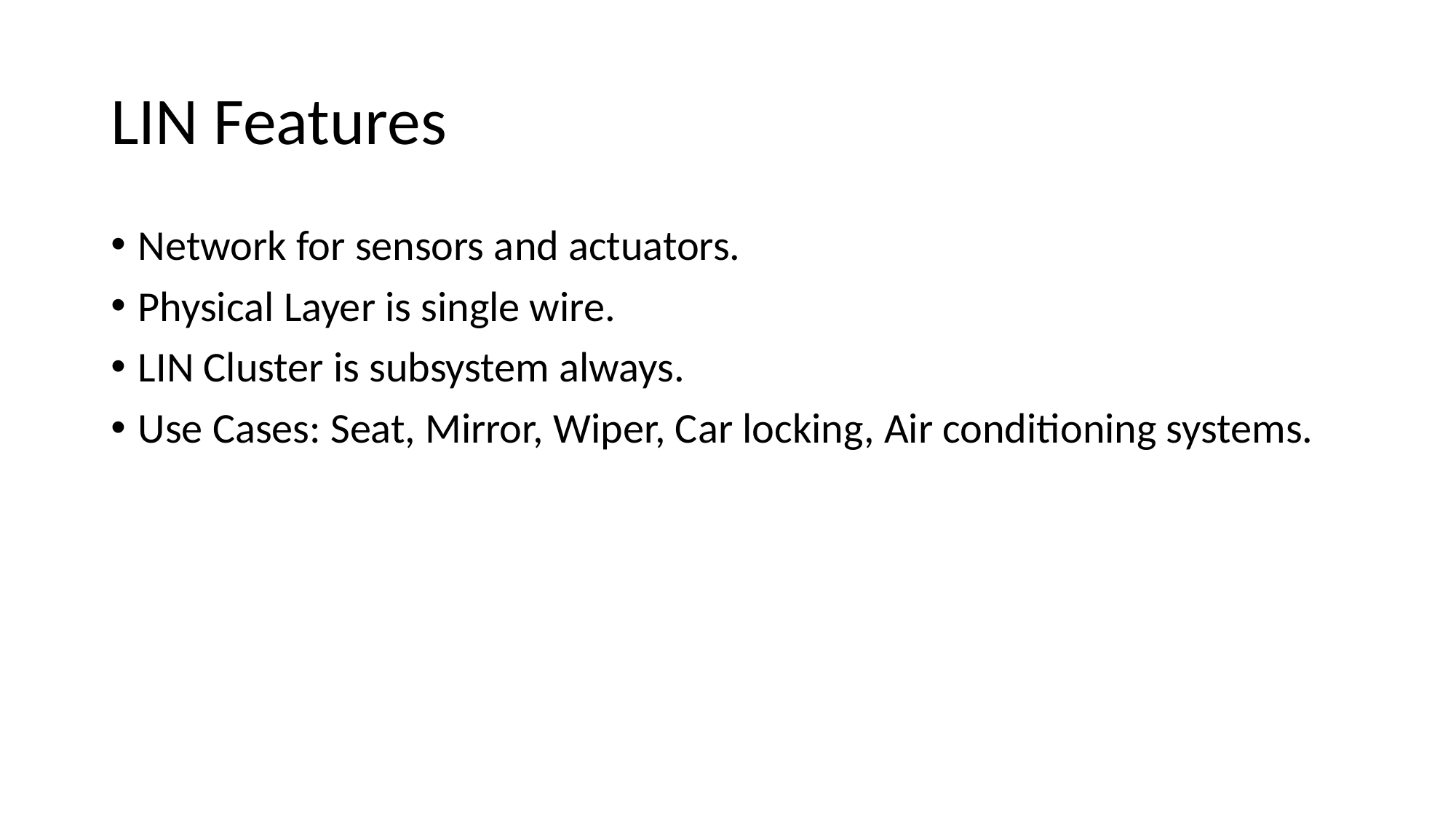

# LIN Features
Network for sensors and actuators.
Physical Layer is single wire.
LIN Cluster is subsystem always.
Use Cases: Seat, Mirror, Wiper, Car locking, Air conditioning systems.